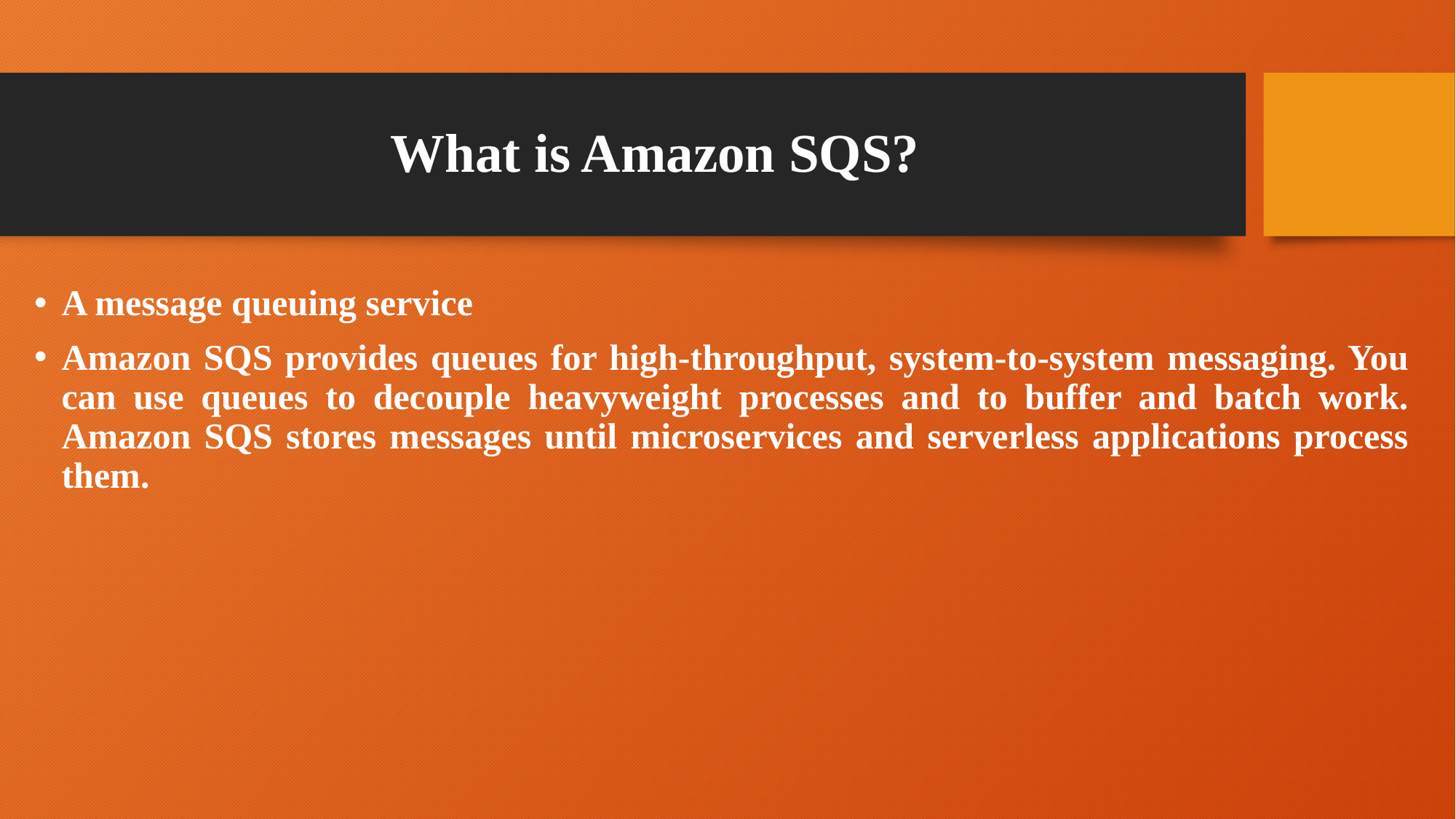

# What is Amazon SQS?
A message queuing service
Amazon SQS provides queues for high-throughput, system-to-system messaging. You can use queues to decouple heavyweight processes and to buffer and batch work. Amazon SQS stores messages until microservices and serverless applications process them.